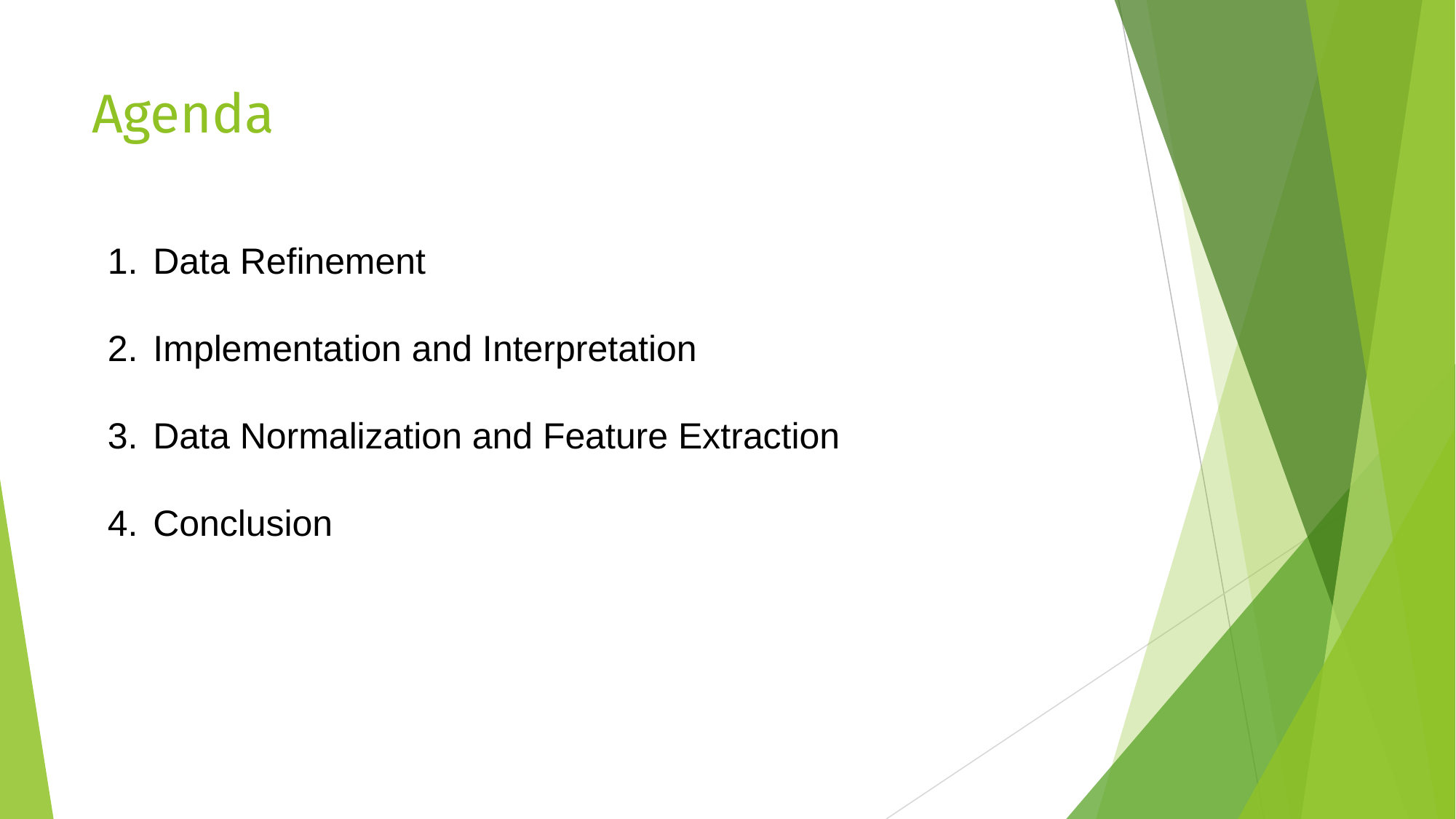

# Agenda
Data Refinement
Implementation and Interpretation
Data Normalization and Feature Extraction
Conclusion